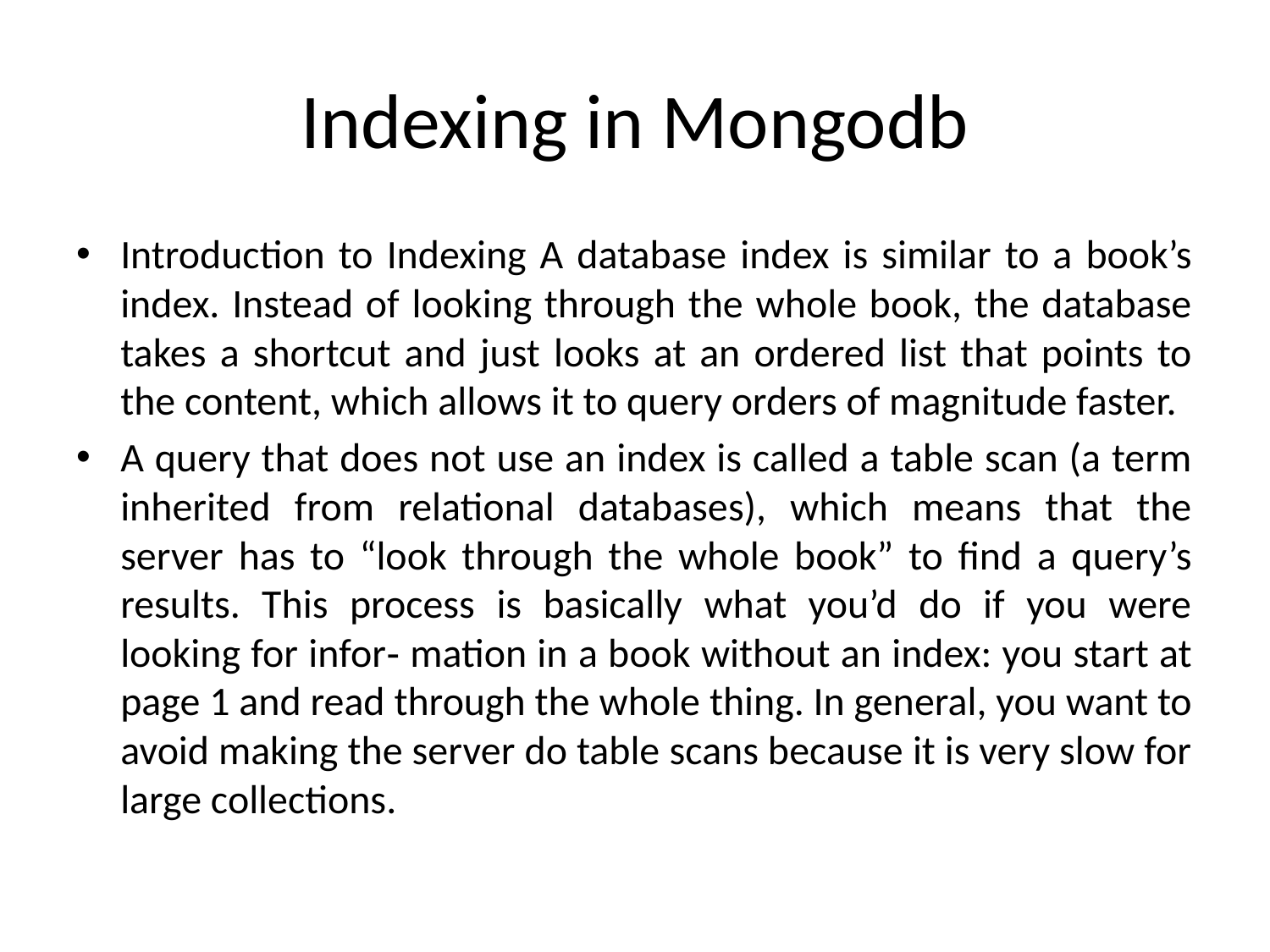

# Indexing in Mongodb
Introduction to Indexing A database index is similar to a book’s index. Instead of looking through the whole book, the database takes a shortcut and just looks at an ordered list that points to the content, which allows it to query orders of magnitude faster.
A query that does not use an index is called a table scan (a term inherited from relational databases), which means that the server has to “look through the whole book” to find a query’s results. This process is basically what you’d do if you were looking for infor‐ mation in a book without an index: you start at page 1 and read through the whole thing. In general, you want to avoid making the server do table scans because it is very slow for large collections.